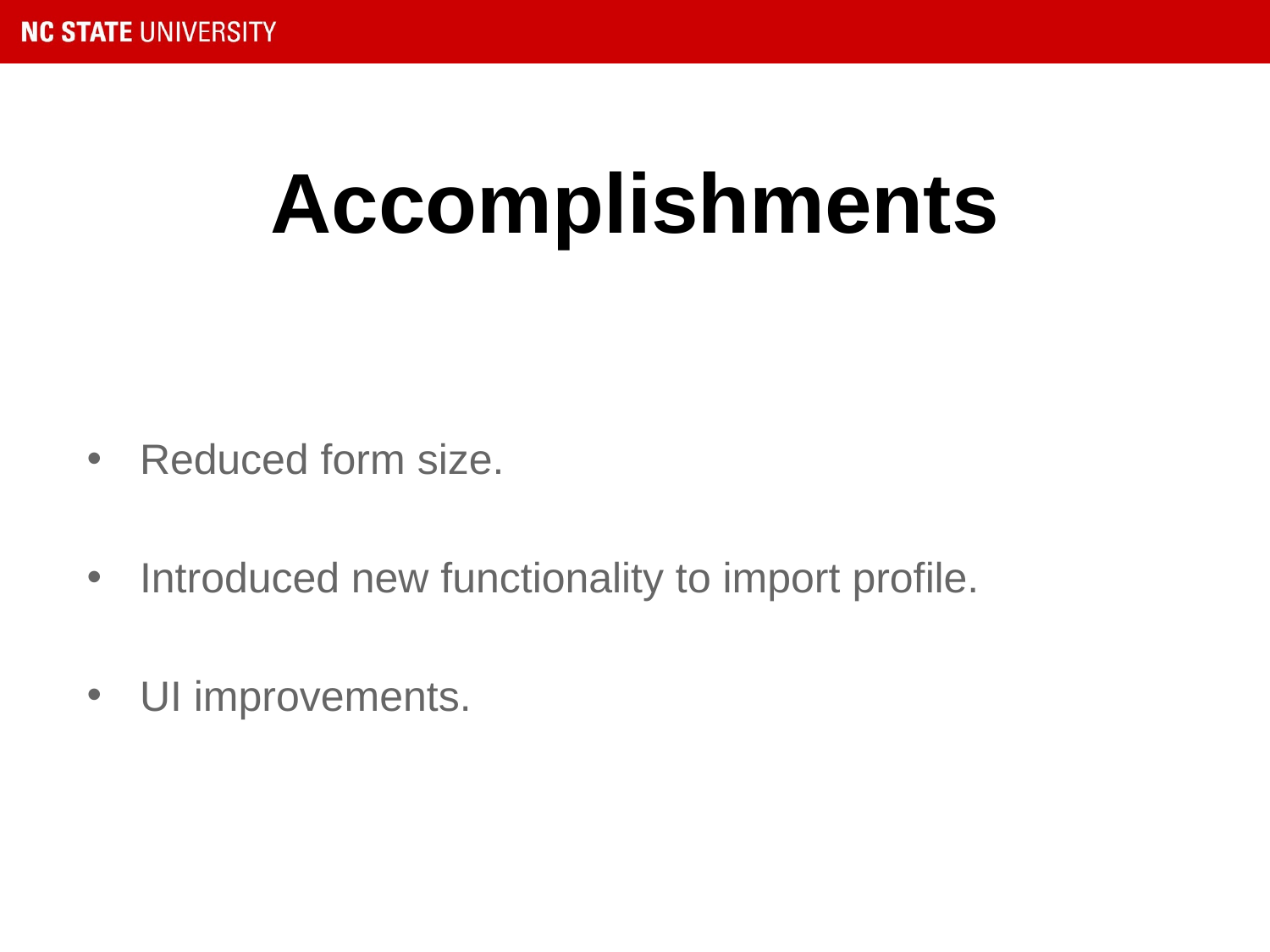

# Accomplishments
Reduced form size.

Introduced new functionality to import profile.

UI improvements.